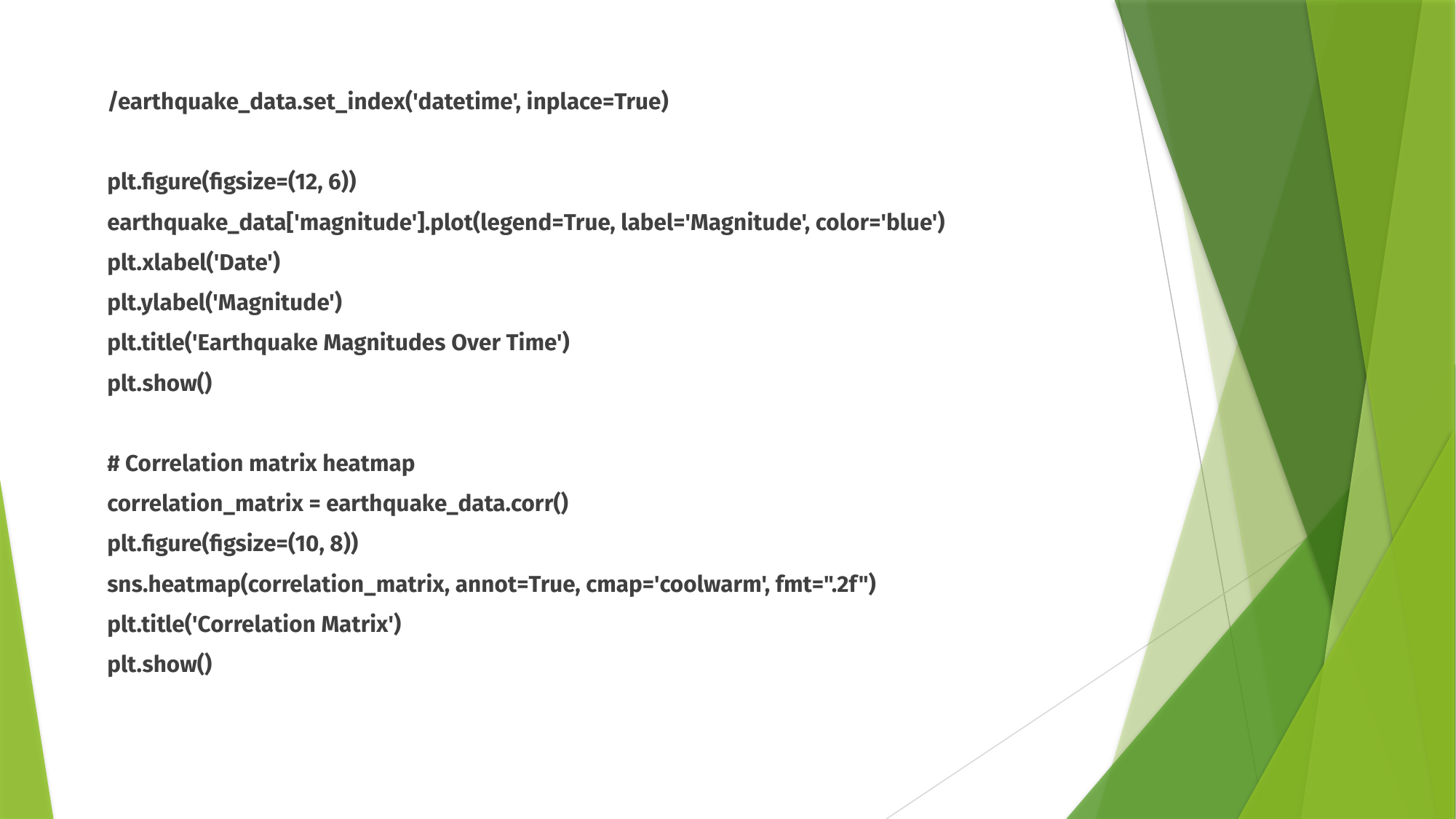

/earthquake_data.set_index('datetime', inplace=True)

plt.figure(figsize=(12, 6))
earthquake_data['magnitude'].plot(legend=True, label='Magnitude', color='blue')
plt.xlabel('Date')
plt.ylabel('Magnitude')
plt.title('Earthquake Magnitudes Over Time')
plt.show()

# Correlation matrix heatmap
correlation_matrix = earthquake_data.corr()
plt.figure(figsize=(10, 8))
sns.heatmap(correlation_matrix, annot=True, cmap='coolwarm', fmt=".2f")
plt.title('Correlation Matrix')
plt.show()